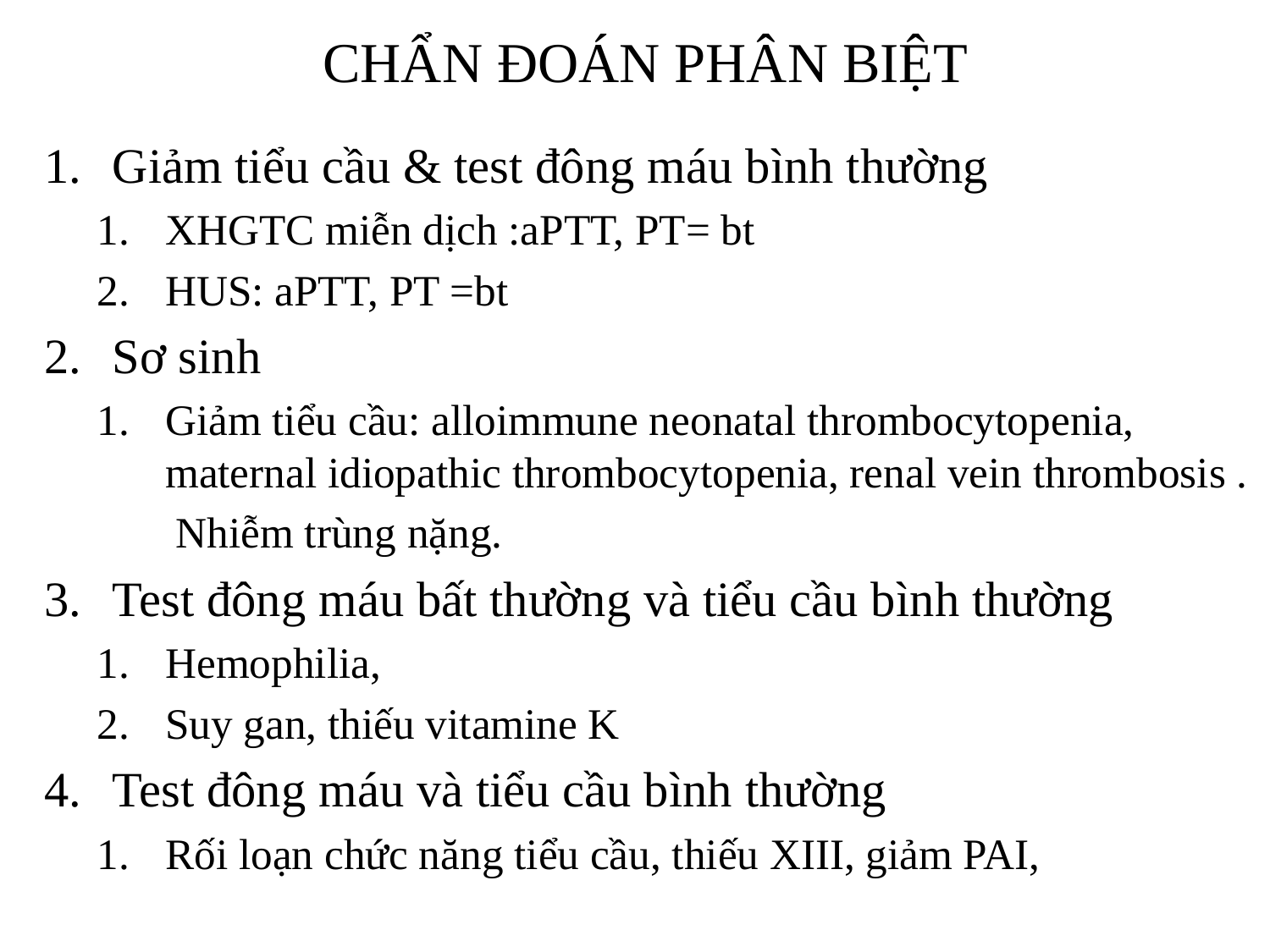

# CHẨN ĐOÁN PHÂN BIỆT
Giảm tiểu cầu & test đông máu bình thường
XHGTC miễn dịch :aPTT, PT= bt
HUS: aPTT, PT =bt
Sơ sinh
Giảm tiểu cầu: alloimmune neonatal thrombocytopenia, maternal idiopathic thrombocytopenia, renal vein thrombosis .
	 Nhiễm trùng nặng.
Test đông máu bất thường và tiểu cầu bình thường
Hemophilia,
Suy gan, thiếu vitamine K
Test đông máu và tiểu cầu bình thường
Rối loạn chức năng tiểu cầu, thiếu XIII, giảm PAI,